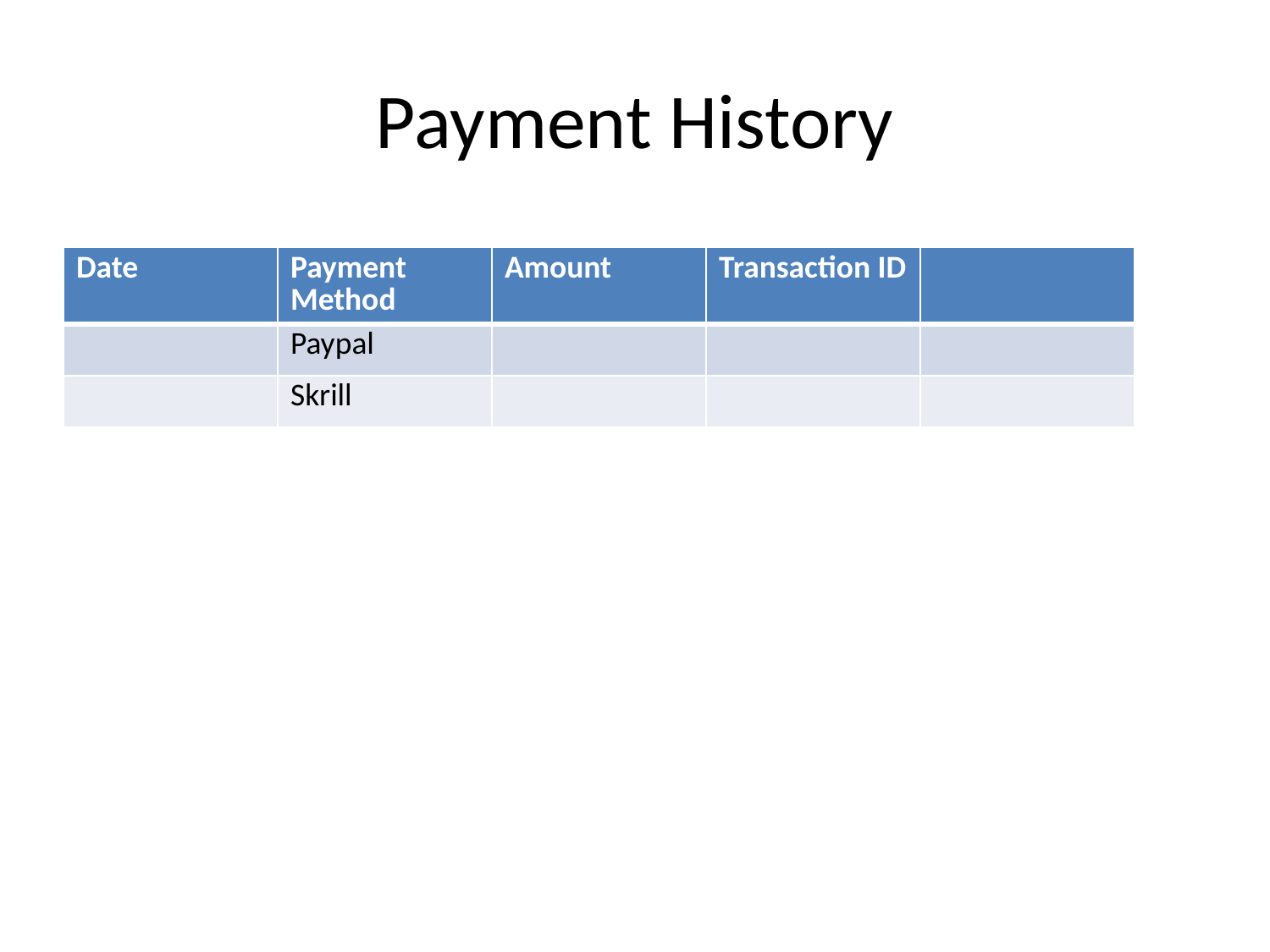

# Payment History
| Date | Payment Method | Amount | Transaction ID |  |
| --- | --- | --- | --- | --- |
|  | Paypal |  |  |  |
|  | Skrill |  |  |  |